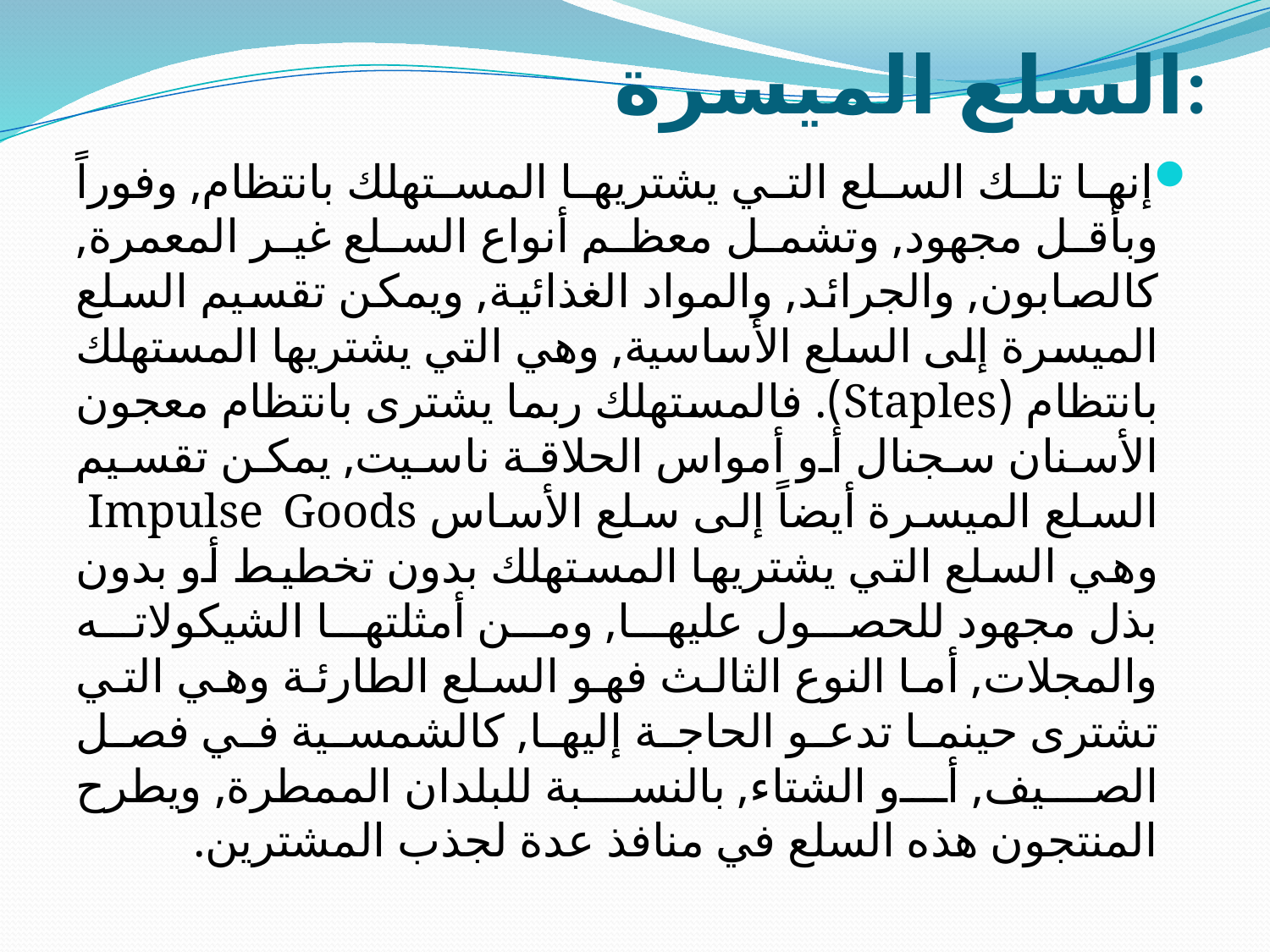

# السلع الميسرة:
إنها تلك السلع التي يشتريها المستهلك بانتظام, وفوراً وبأقل مجهود, وتشمل معظم أنواع السلع غير المعمرة, كالصابون, والجرائد, والمواد الغذائية, ويمكن تقسيم السلع الميسرة إلى السلع الأساسية, وهي التي يشتريها المستهلك بانتظام (Staples). فالمستهلك ربما يشترى بانتظام معجون الأسنان سجنال أو أمواس الحلاقة ناسيت, يمكن تقسيم السلع الميسرة أيضاً إلى سلع الأساس Impulse Goods  وهي السلع التي يشتريها المستهلك بدون تخطيط أو بدون بذل مجهود للحصول عليها, ومن أمثلتها الشيكولاته والمجلات, أما النوع الثالث فهو السلع الطارئة وهي التي تشترى حينما تدعو الحاجة إليها, كالشمسية في فصل الصيف, أو الشتاء, بالنسبة للبلدان الممطرة, ويطرح المنتجون هذه السلع في منافذ عدة لجذب المشترين.